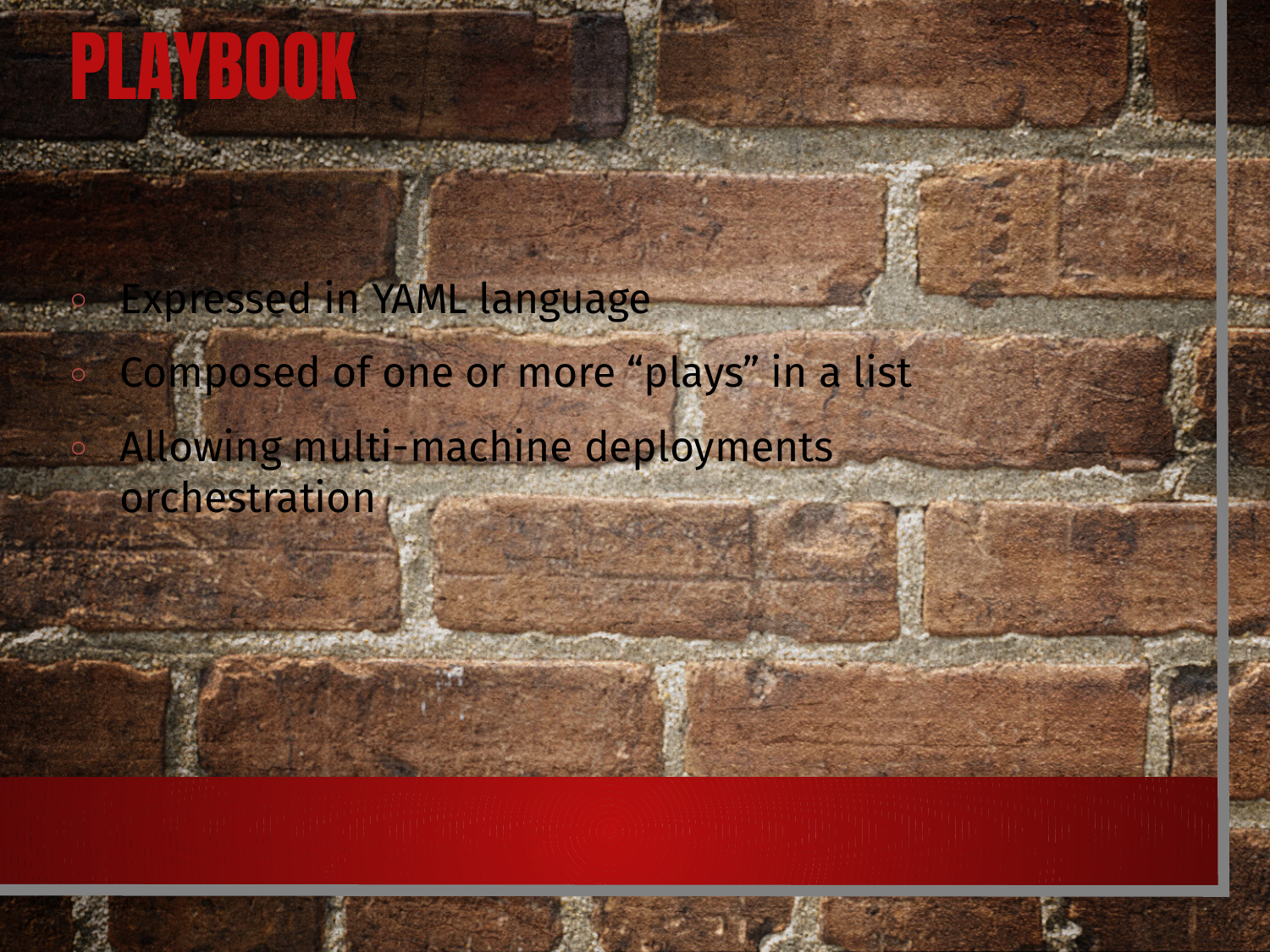

# Playbook
Expressed in YAML language
Composed of one or more “plays” in a list
Allowing multi-machine deployments orchestration
○
○
○